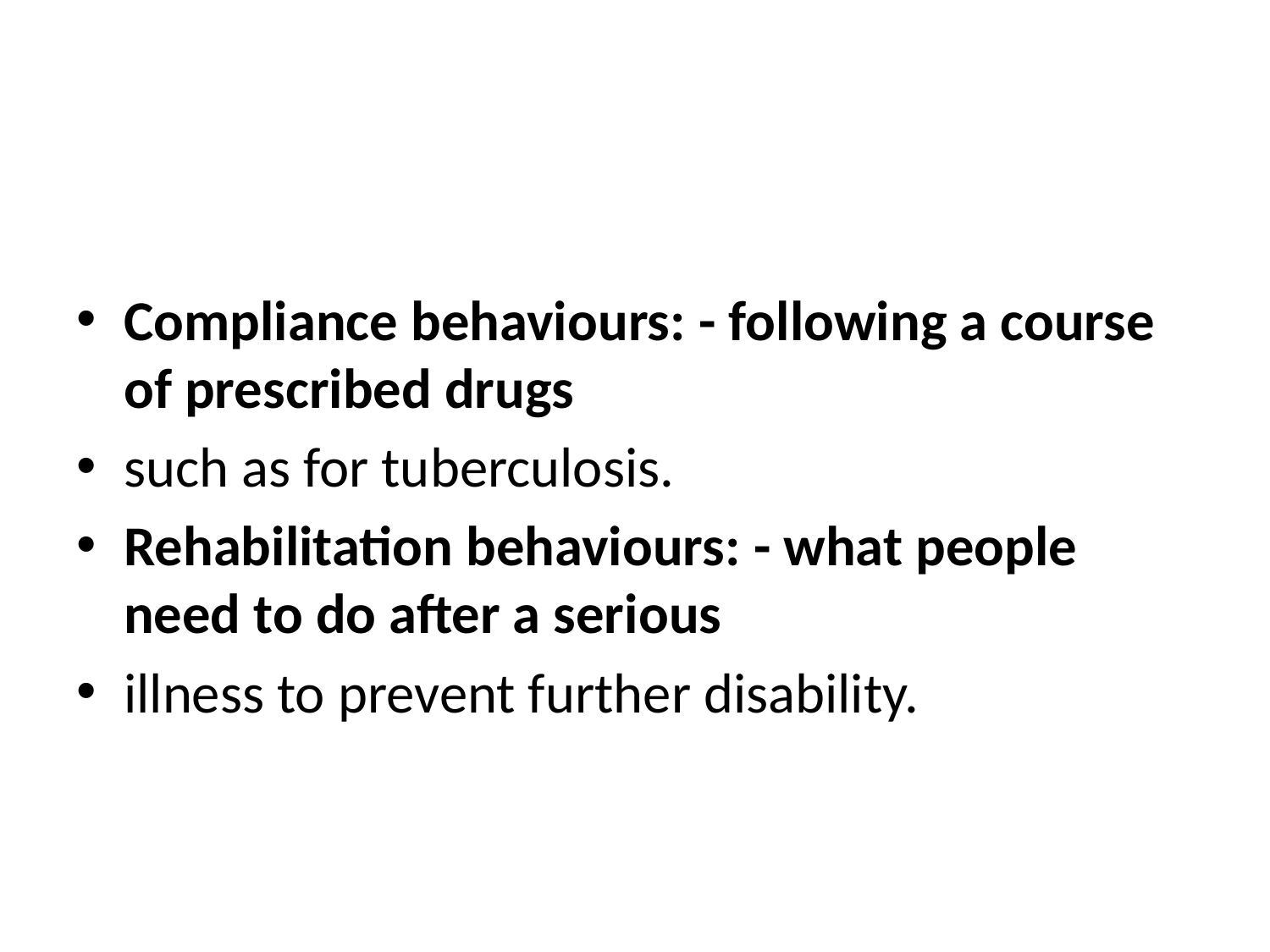

Compliance behaviours: - following a course of prescribed drugs
such as for tuberculosis.
Rehabilitation behaviours: - what people need to do after a serious
illness to prevent further disability.